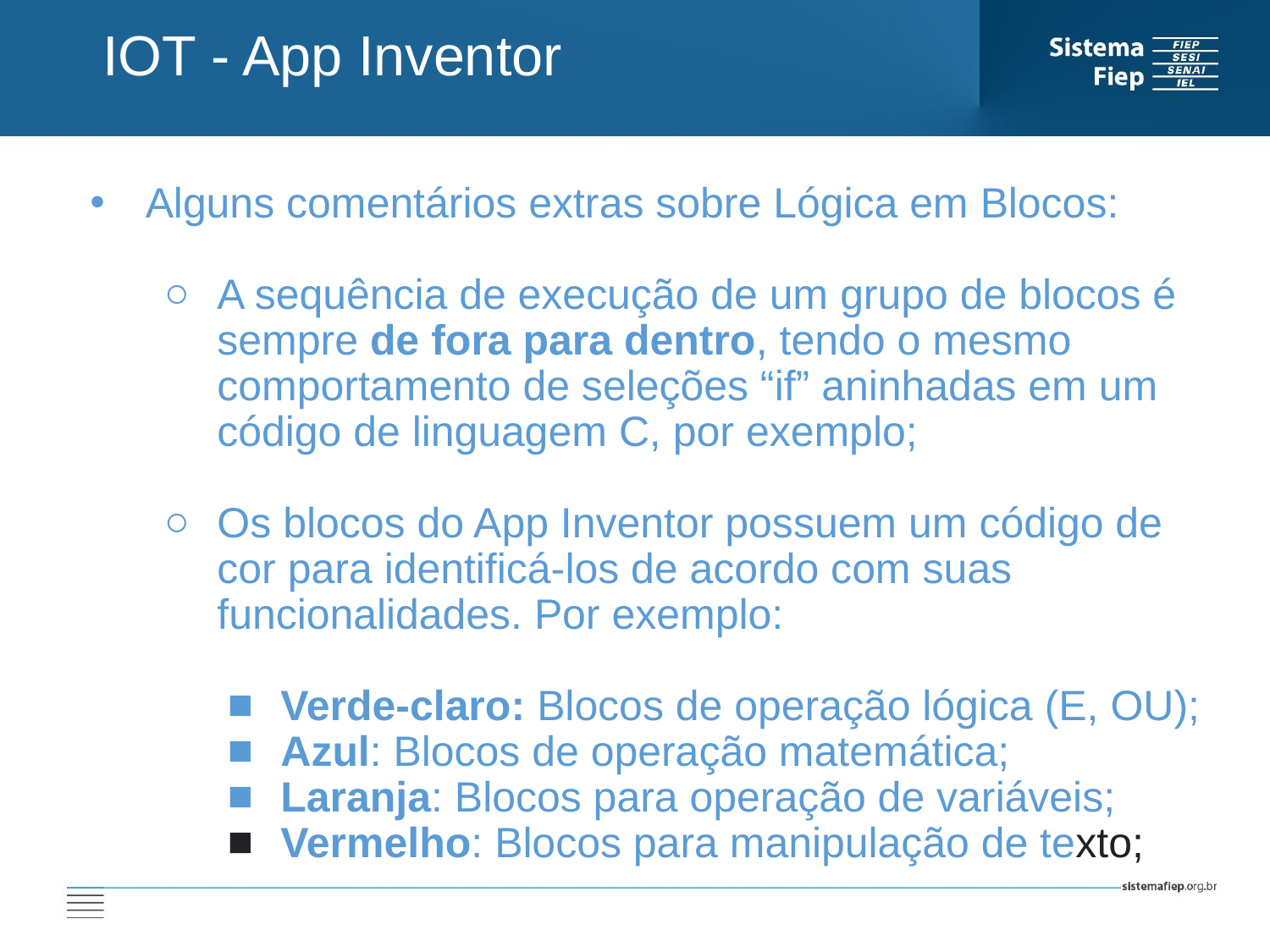

IOT - App Inventor

  Alguns comentários extras sobre Lógica em Blocos:

A sequência de execução de um grupo de blocos é sempre de fora para dentro, tendo o mesmo comportamento de seleções “if” aninhadas em um código de linguagem C, por exemplo;

Os blocos do App Inventor possuem um código de cor para identificá-los de acordo com suas funcionalidades. Por exemplo:

Verde-claro: Blocos de operação lógica (E, OU);
Azul: Blocos de operação matemática;
Laranja: Blocos para operação de variáveis;
Vermelho: Blocos para manipulação de texto;

AT